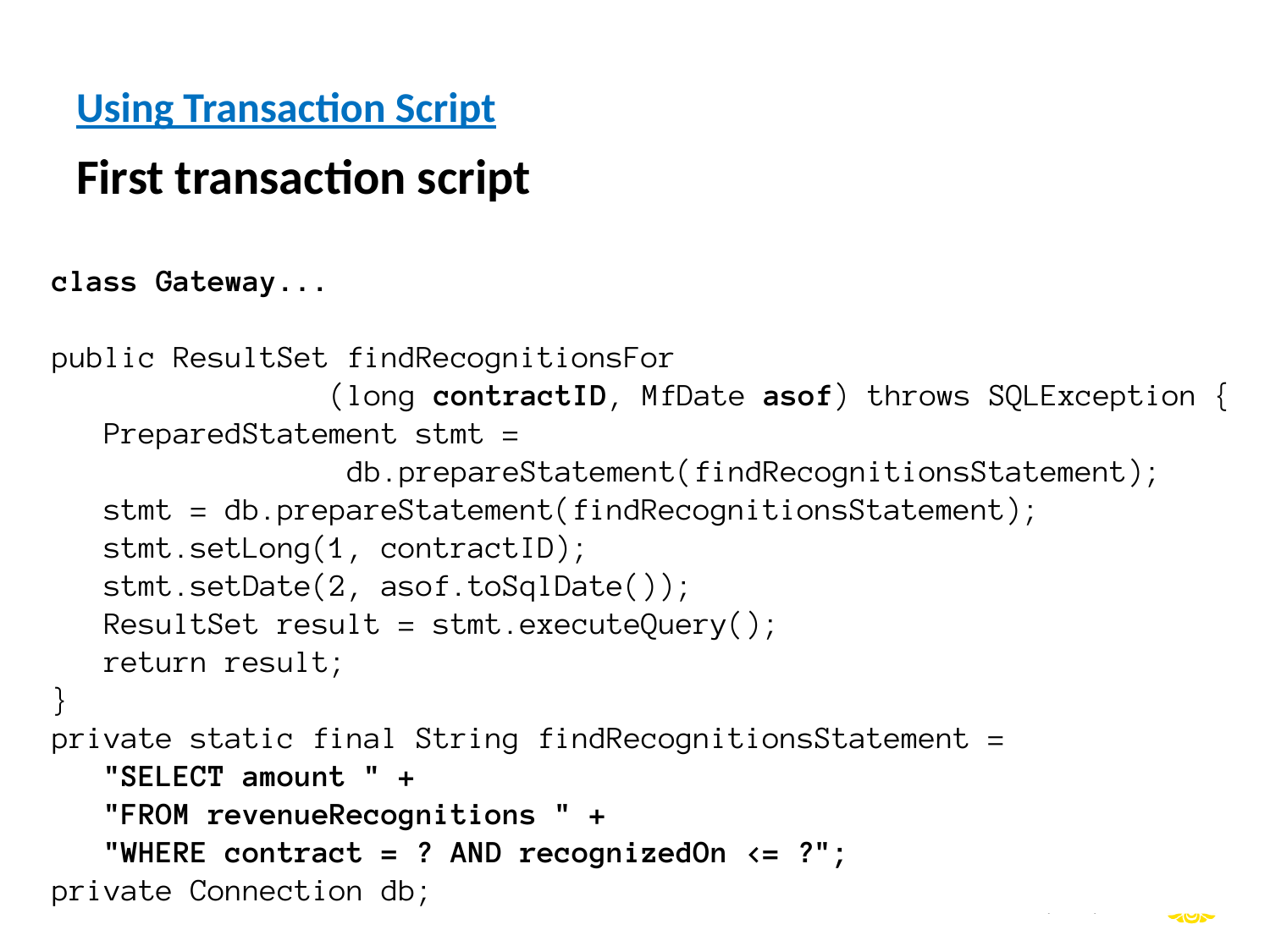

Using Transaction Script
First transaction script
class Gateway...

public ResultSet findRecognitionsFor
                (long contractID, MfDate asof) throws SQLException {
   PreparedStatement stmt =
                 db.prepareStatement(findRecognitionsStatement);
   stmt = db.prepareStatement(findRecognitionsStatement);
   stmt.setLong(1, contractID);
   stmt.setDate(2, asof.toSqlDate());
   ResultSet result = stmt.executeQuery();
   return result;
}
private static final String findRecognitionsStatement =
   "SELECT amount " +
   "FROM revenueRecognitions " +
   "WHERE contract = ? AND recognizedOn <= ?";
private Connection db;